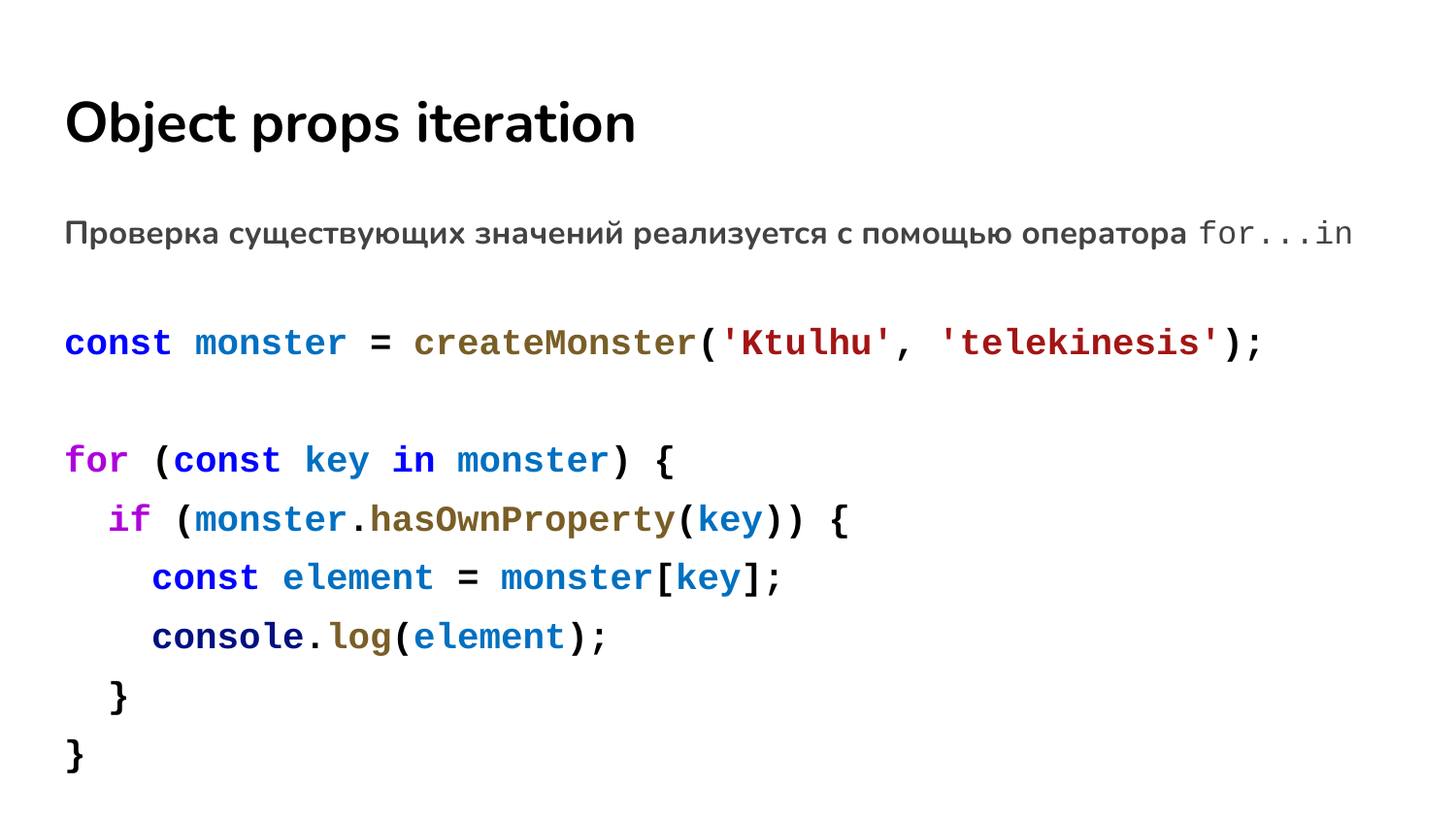

# Object props iteration
Проверка существующих значений реализуется с помощью оператора for...in

const monster = createMonster('Ktulhu', 'telekinesis');

for (const key in monster) {
  if (monster.hasOwnProperty(key)) {
    const element = monster[key];
    console.log(element);
  }
}